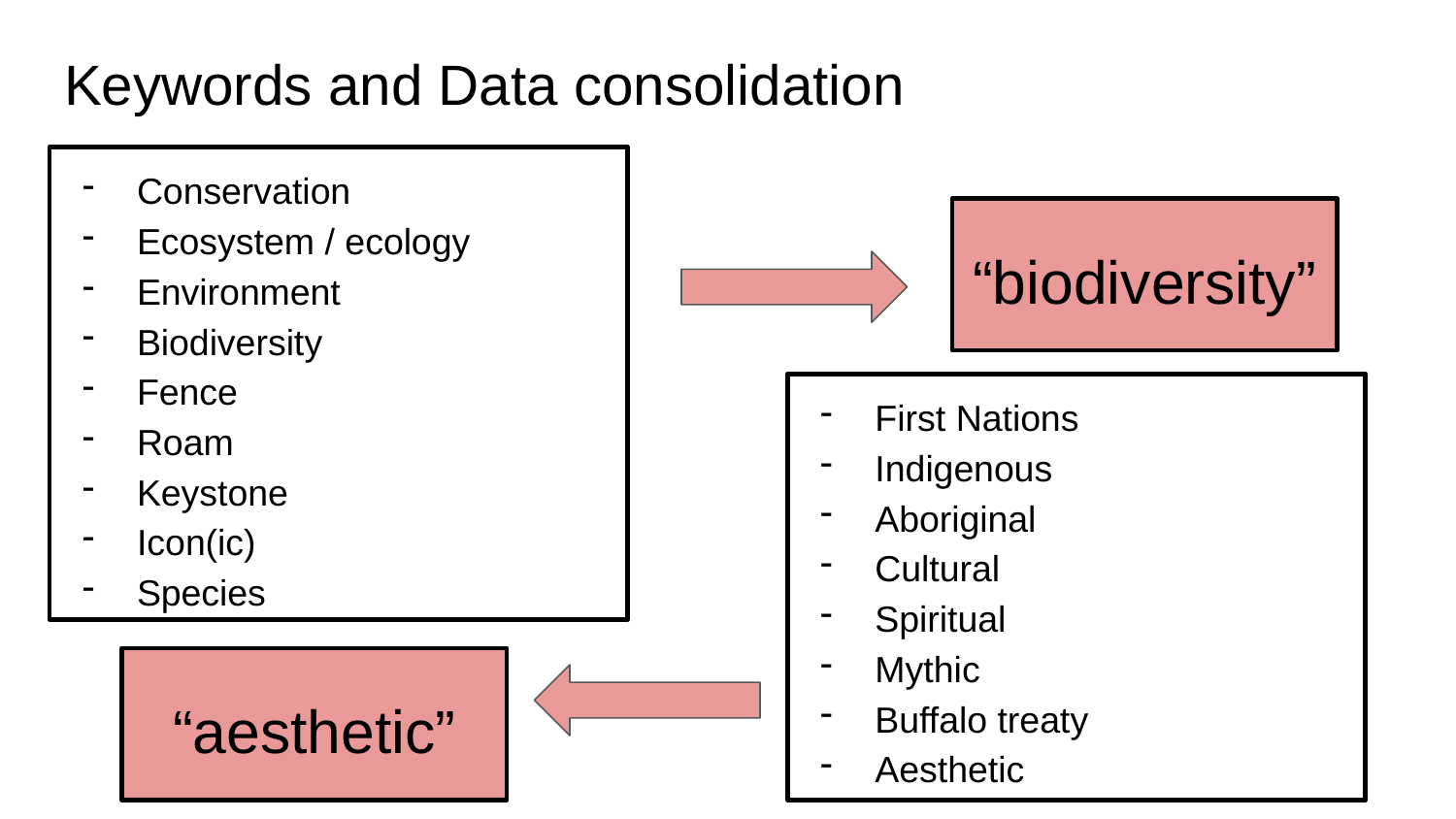

# Keywords and Data consolidation
Conservation
Ecosystem / ecology
Environment
Biodiversity
Fence
Roam
Keystone
Icon(ic)
Species
“biodiversity”

First Nations
Indigenous
Aboriginal
Cultural
Spiritual
Mythic
Buffalo treaty
Aesthetic
“aesthetic”